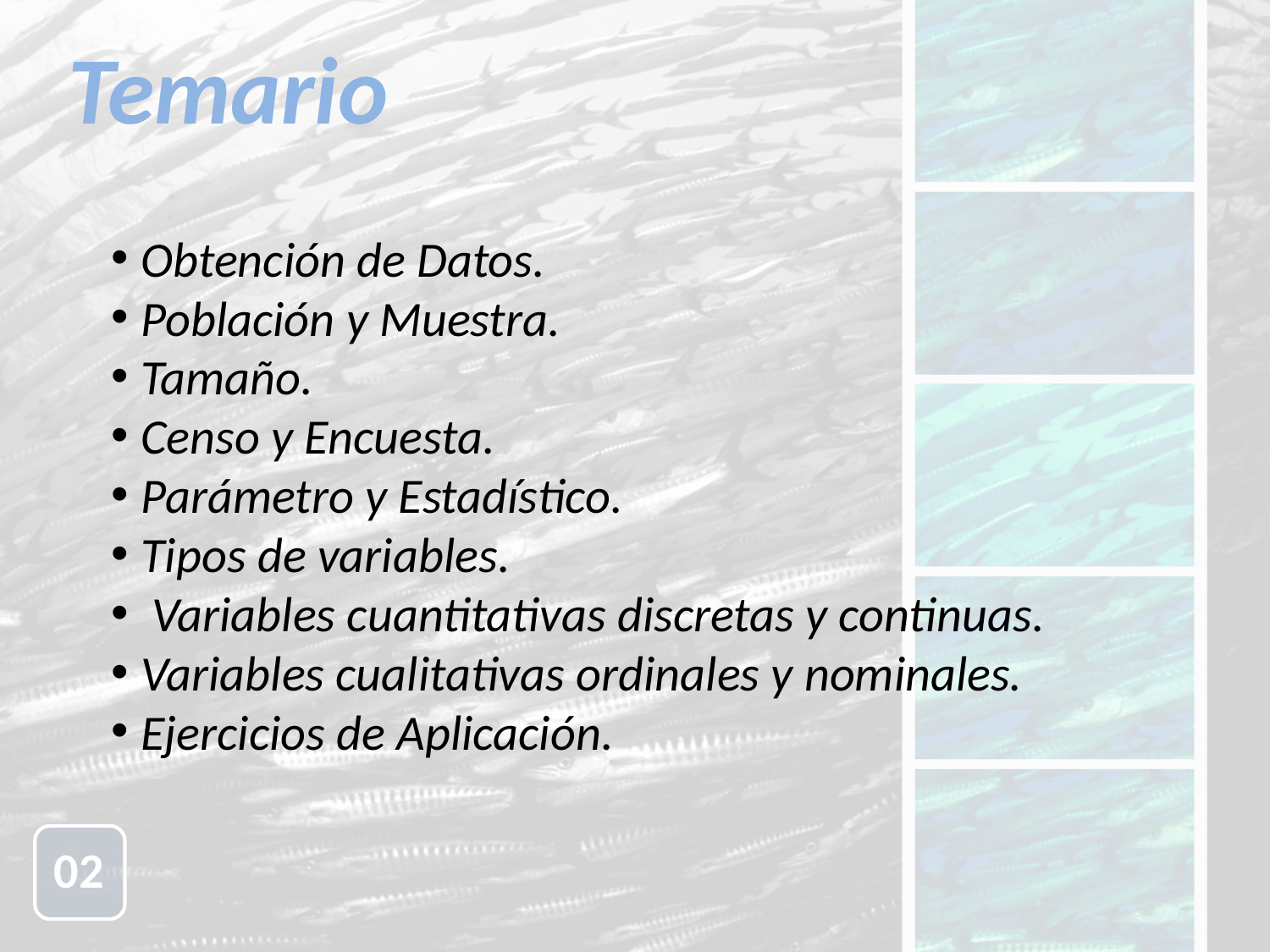

Temario

Obtención de Datos.
Población y Muestra.
Tamaño.
Censo y Encuesta.
Parámetro y Estadístico.
Tipos de variables.
 Variables cuantitativas discretas y continuas.
Variables cualitativas ordinales y nominales.
Ejercicios de Aplicación.

02